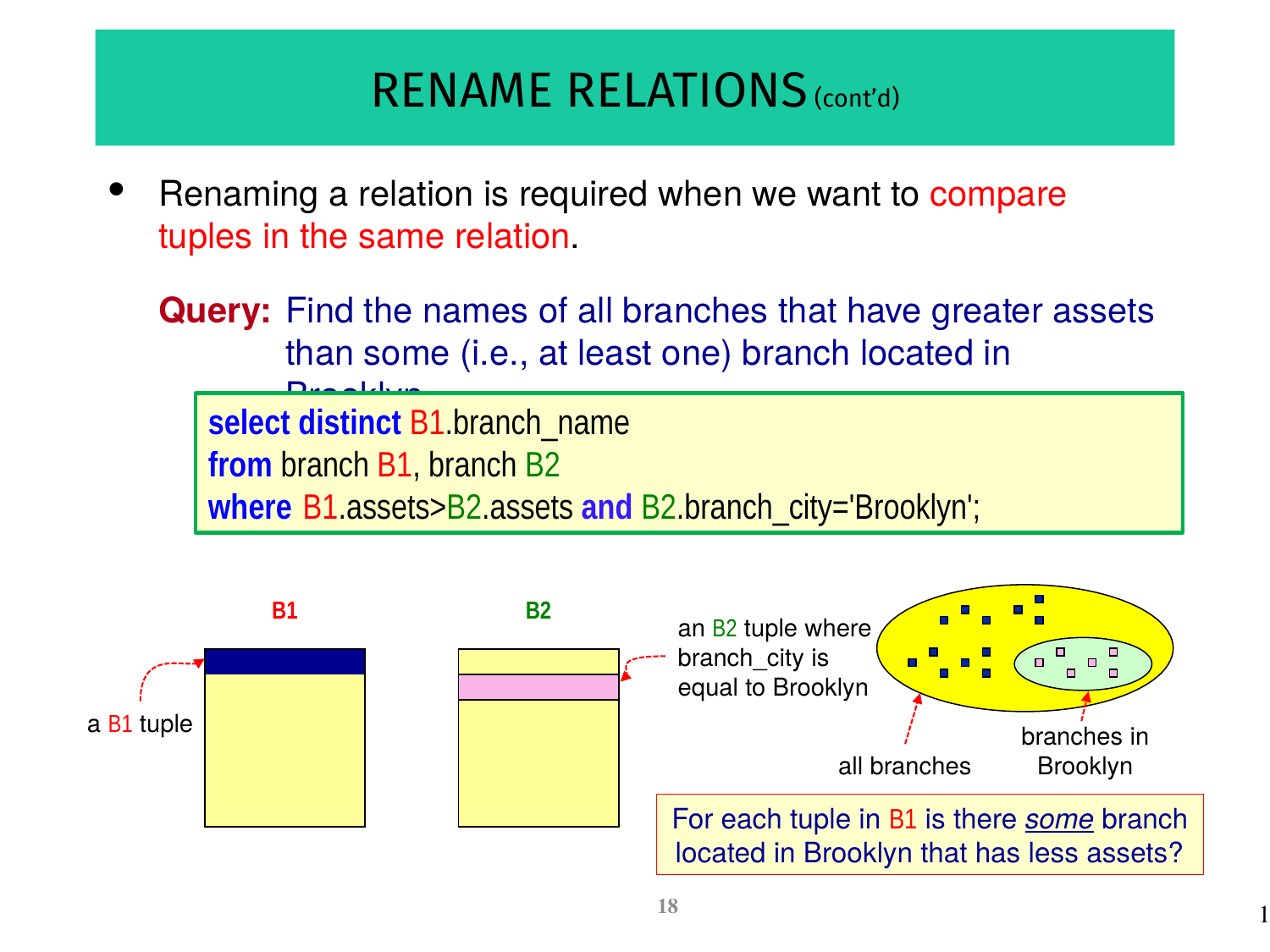

# RENAME RELATIONS (cont’d)
Renaming a relation is required when we want to compare tuples in the same relation.
Query:	Find the names of all branches that have greater assets than some (i.e., at least one) branch located in Brooklyn.
select distinct B1.branch_name
from branch B1, branch B2
where	B1.assets>B2.assets and B2.branch_city='Brooklyn';

branches in Brooklyn
all branches
| B1 |
| --- |
|  |
|  |
|  |
|  |
|  |
|  |
|  |
| B2 |
| --- |
|  |
|  |
|  |
|  |
|  |
|  |
|  |
an B2 tuple where branch_city is equal to Brooklyn
a B1 tuple
For each tuple in B1 is there some branch located in Brooklyn that has less assets?
18